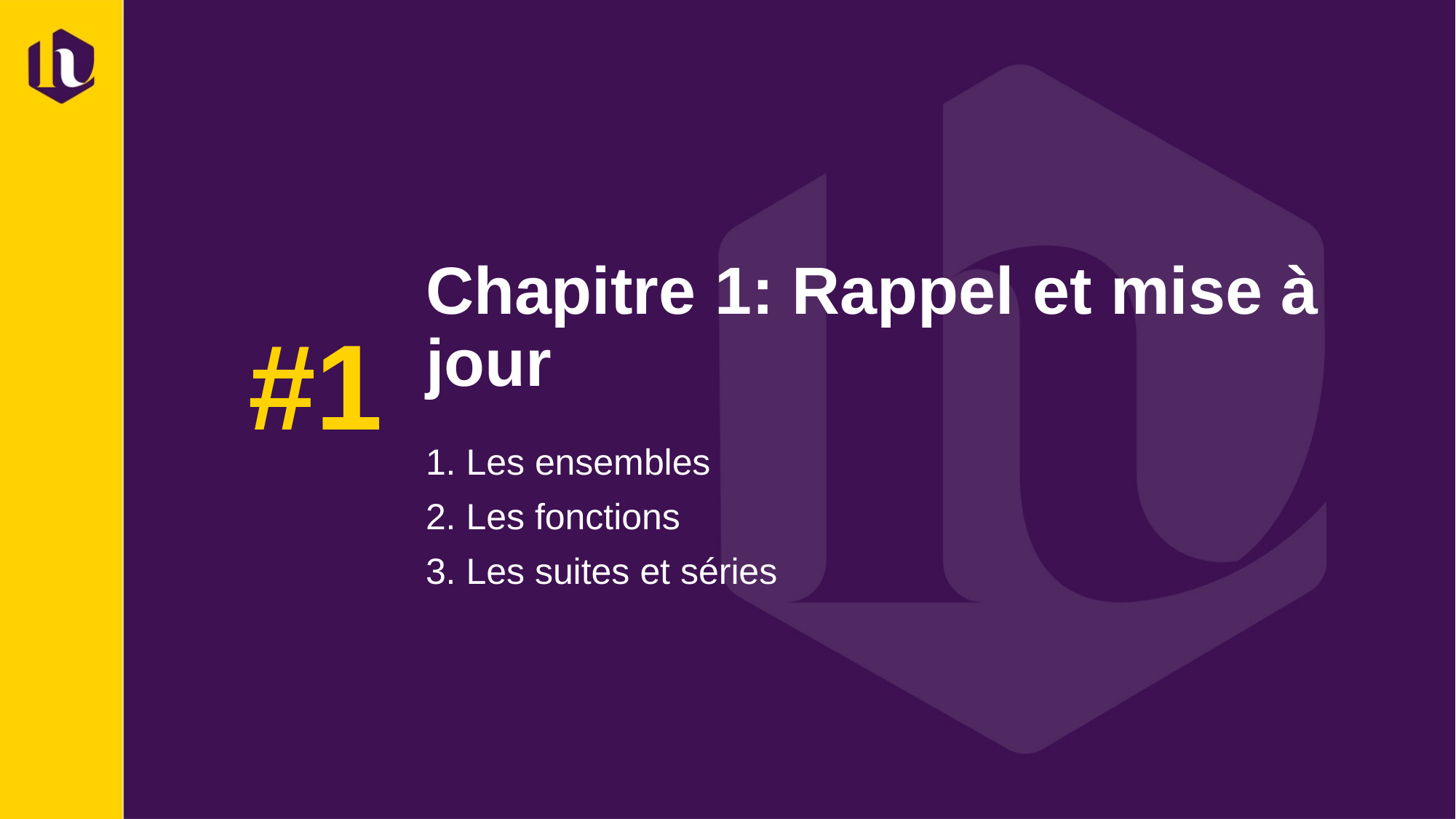

# Chapitre 1: Rappel et mise à jour
#1
1. Les ensembles
2. Les fonctions
3. Les suites et séries